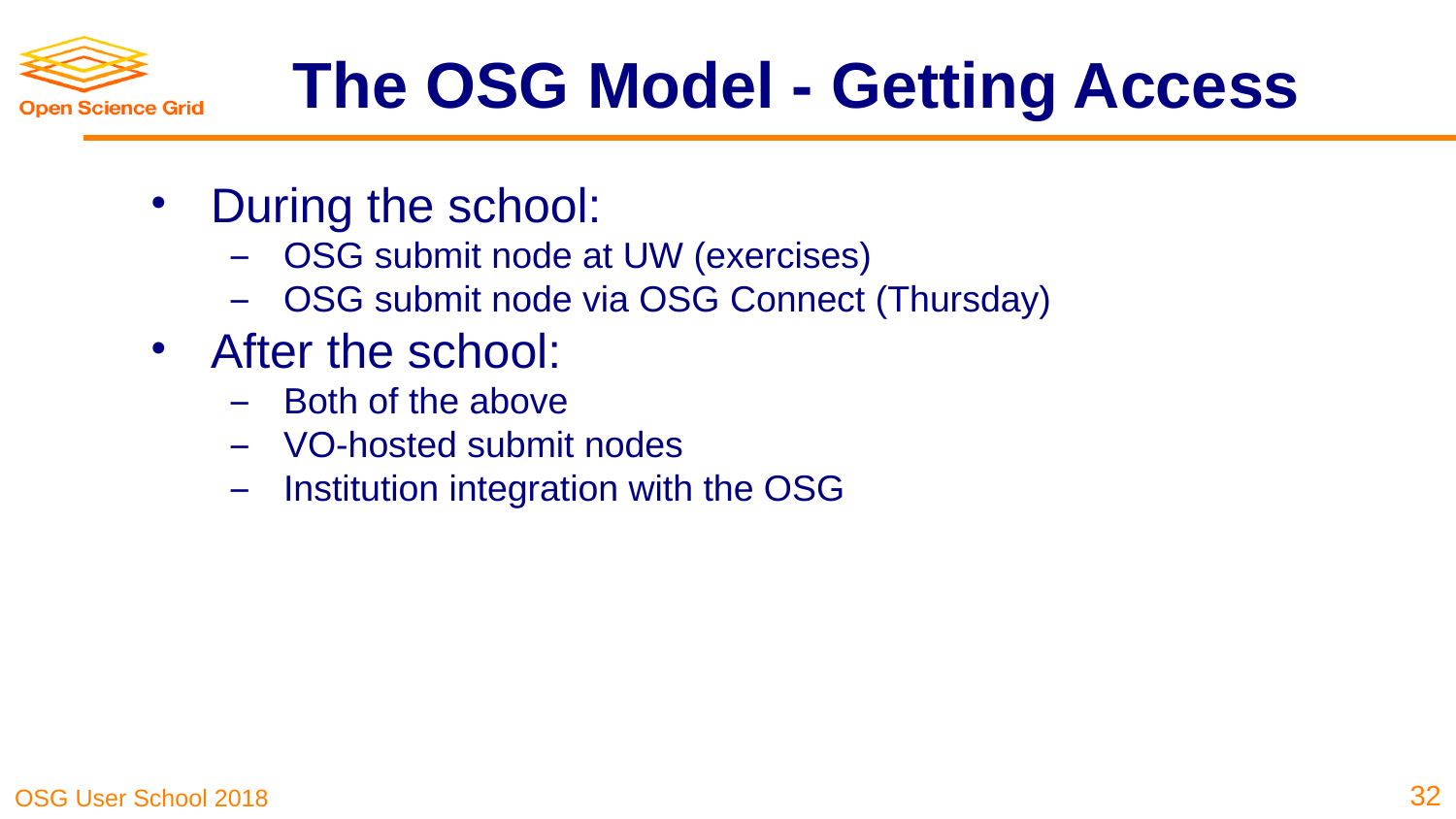

# The OSG Model - Getting Access
During the school:
OSG submit node at UW (exercises)
OSG submit node via OSG Connect (Thursday)
After the school:
Both of the above
VO-hosted submit nodes
Institution integration with the OSG
32